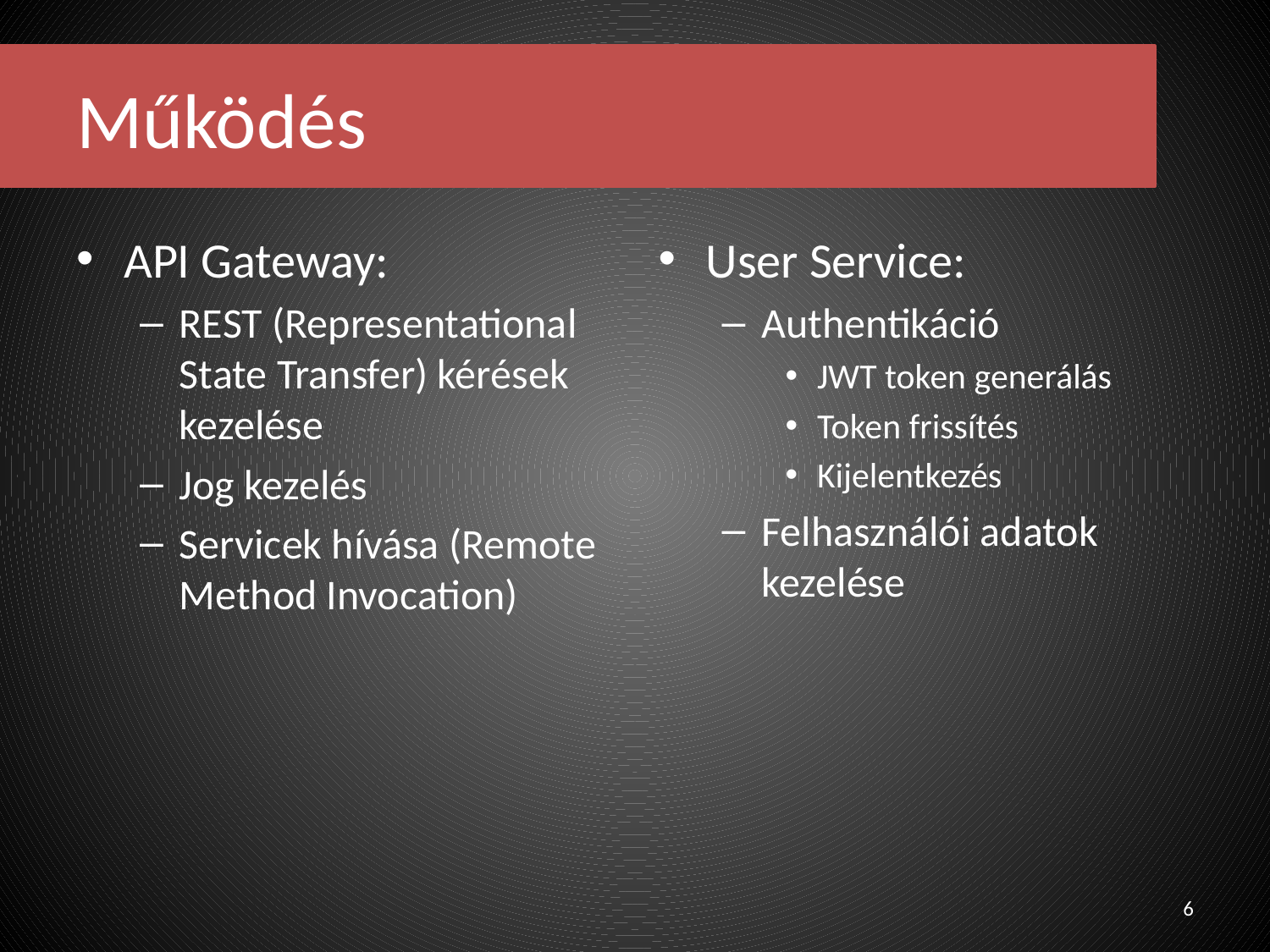

# Működés

API Gateway:
REST (Representational State Transfer) kérések kezelése
Jog kezelés
Servicek hívása (Remote Method Invocation)

User Service:
Authentikáció
JWT token generálás
Token frissítés
Kijelentkezés
Felhasználói adatok kezelése
6